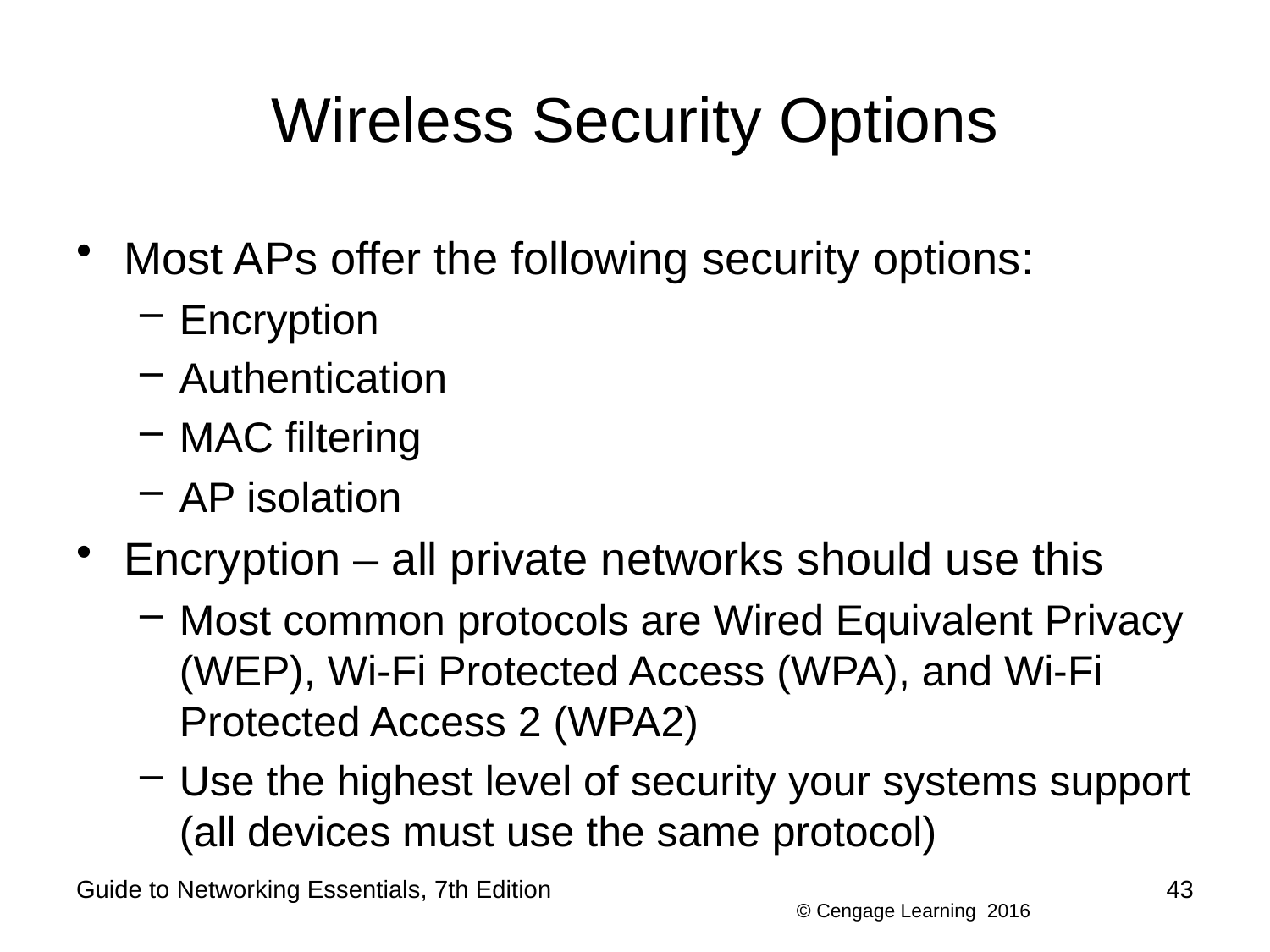

# Wireless Security Options
Most APs offer the following security options:
Encryption
Authentication
MAC filtering
AP isolation
Encryption – all private networks should use this
Most common protocols are Wired Equivalent Privacy (WEP), Wi-Fi Protected Access (WPA), and Wi-Fi Protected Access 2 (WPA2)
Use the highest level of security your systems support (all devices must use the same protocol)

Guide to Networking Essentials, 7th Edition
43